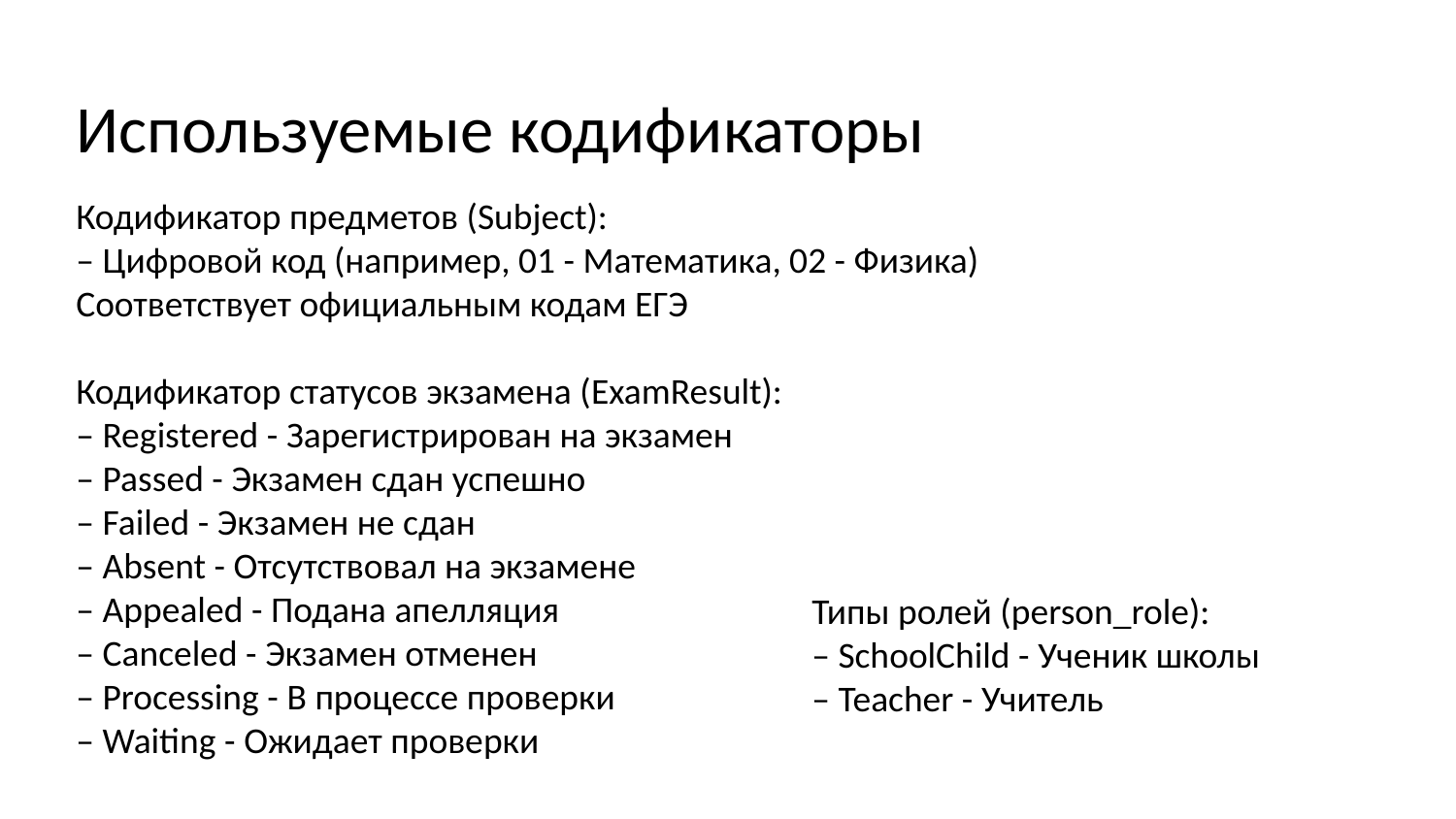

# Используемые кодификаторы
Кодификатор предметов (Subject):
– Цифровой код (например, 01 - Математика, 02 - Физика) Соответствует официальным кодам ЕГЭ

Кодификатор статусов экзамена (ExamResult):
– Registered - Зарегистрирован на экзамен
– Passed - Экзамен сдан успешно
– Failed - Экзамен не сдан
– Absent - Отсутствовал на экзамене
– Appealed - Подана апелляция
– Canceled - Экзамен отменен
– Processing - В процессе проверки
– Waiting - Ожидает проверки
Типы ролей (person_role):
– SchoolChild - Ученик школы
– Teacher - Учитель